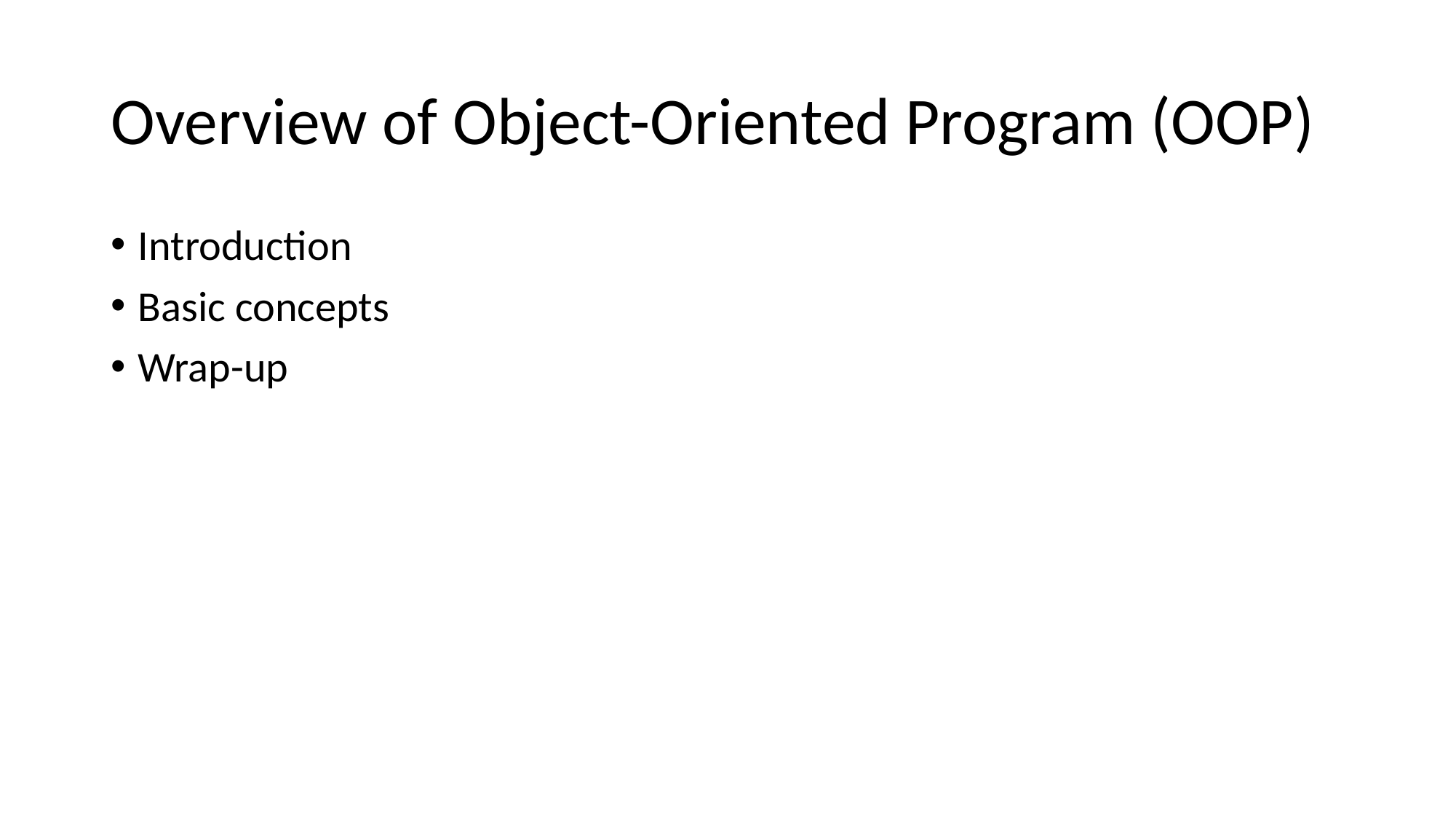

# Overview of Object-Oriented Program (OOP)
Introduction
Basic concepts
Wrap-up